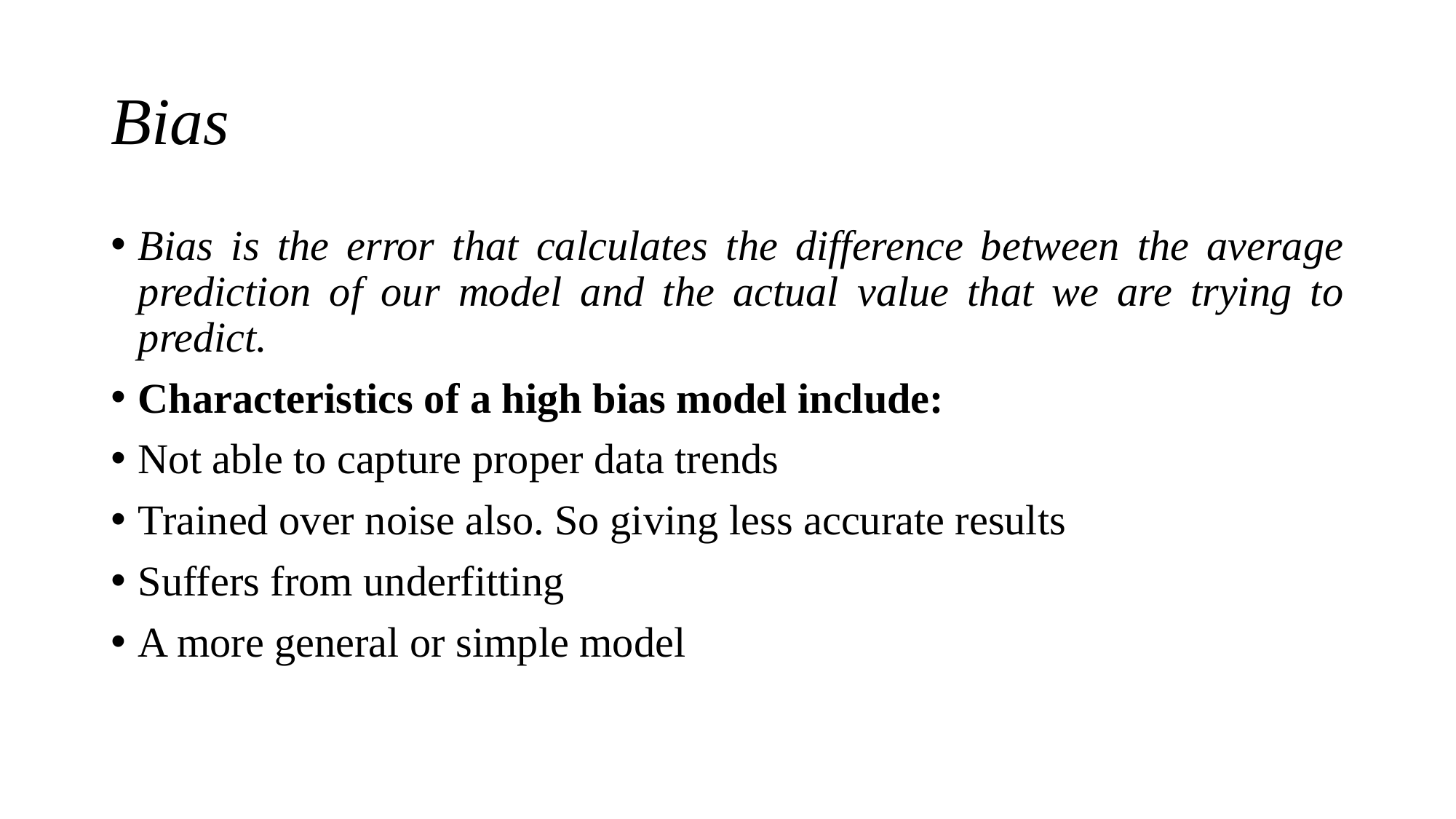

# Bias
Bias is the error that calculates the difference between the average prediction of our model and the actual value that we are trying to predict.
Characteristics of a high bias model include:
Not able to capture proper data trends
Trained over noise also. So giving less accurate results
Suffers from underfitting
A more general or simple model